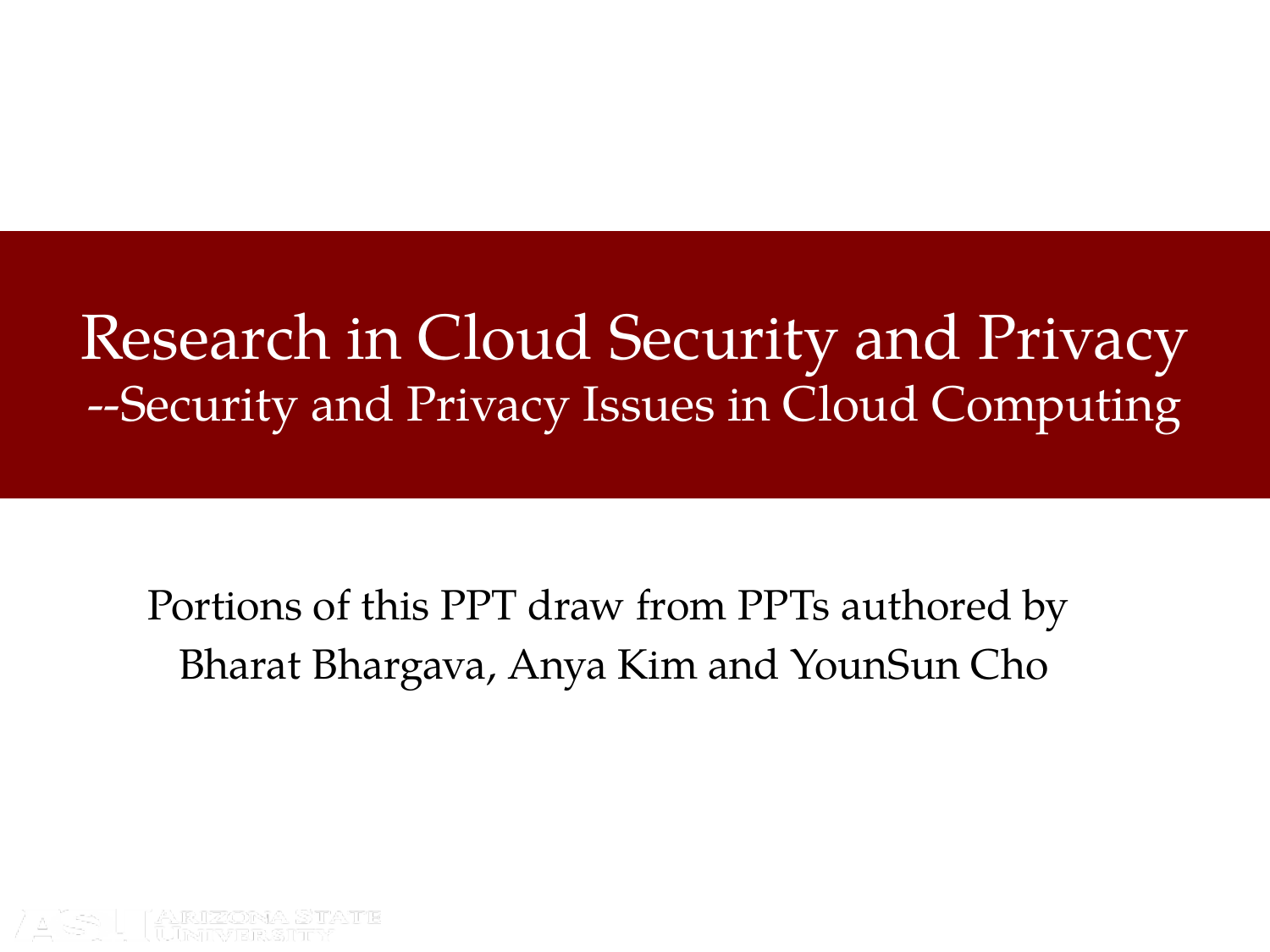

# Research in Cloud Security and Privacy --Security and Privacy Issues in Cloud Computing
 Portions of this PPT draw from PPTs authored by
Bharat Bhargava, Anya Kim and YounSun Cho